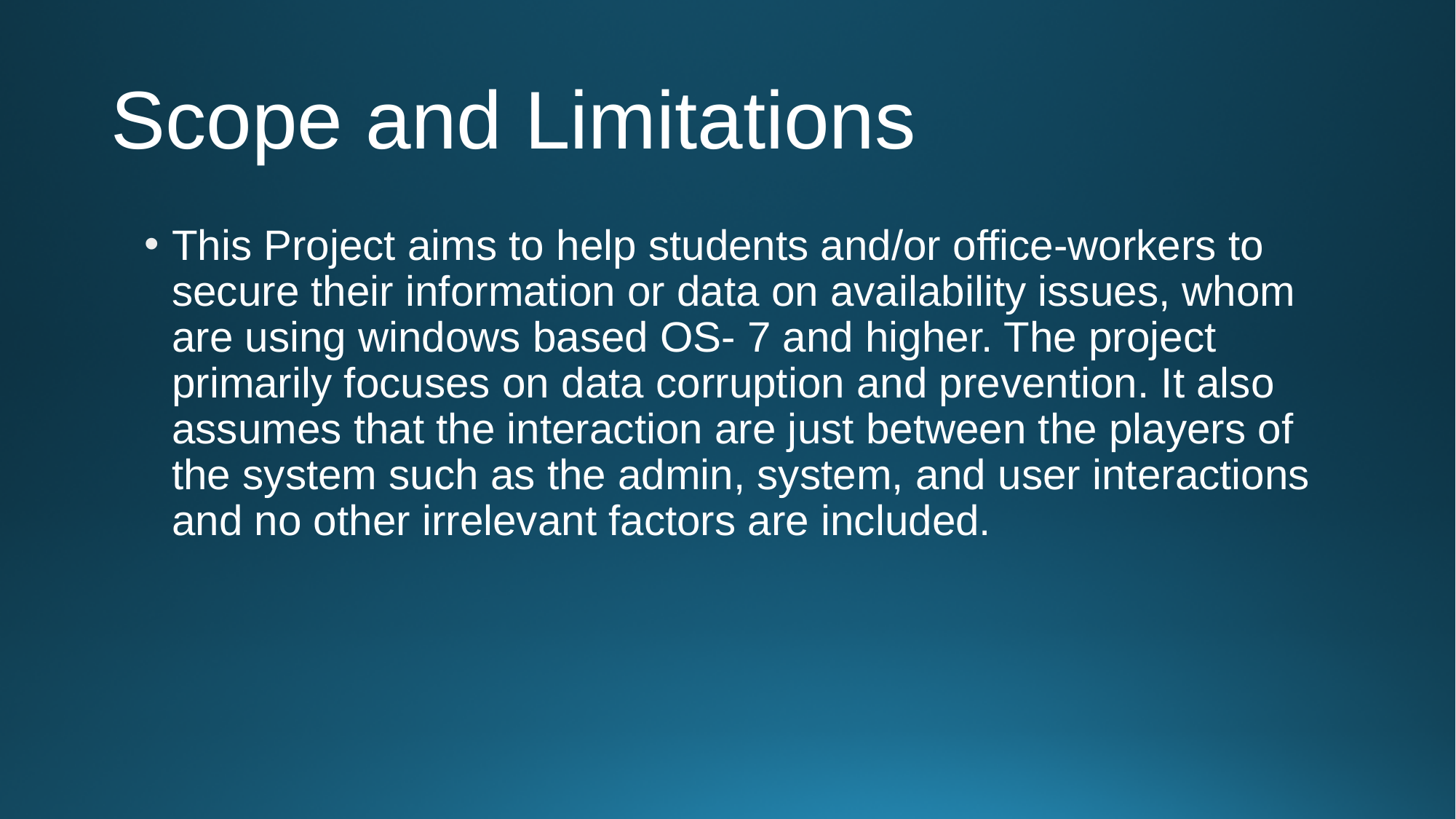

# Scope and Limitations
This Project aims to help students and/or office-workers to secure their information or data on availability issues, whom are using windows based OS- 7 and higher. The project primarily focuses on data corruption and prevention. It also assumes that the interaction are just between the players of the system such as the admin, system, and user interactions and no other irrelevant factors are included.